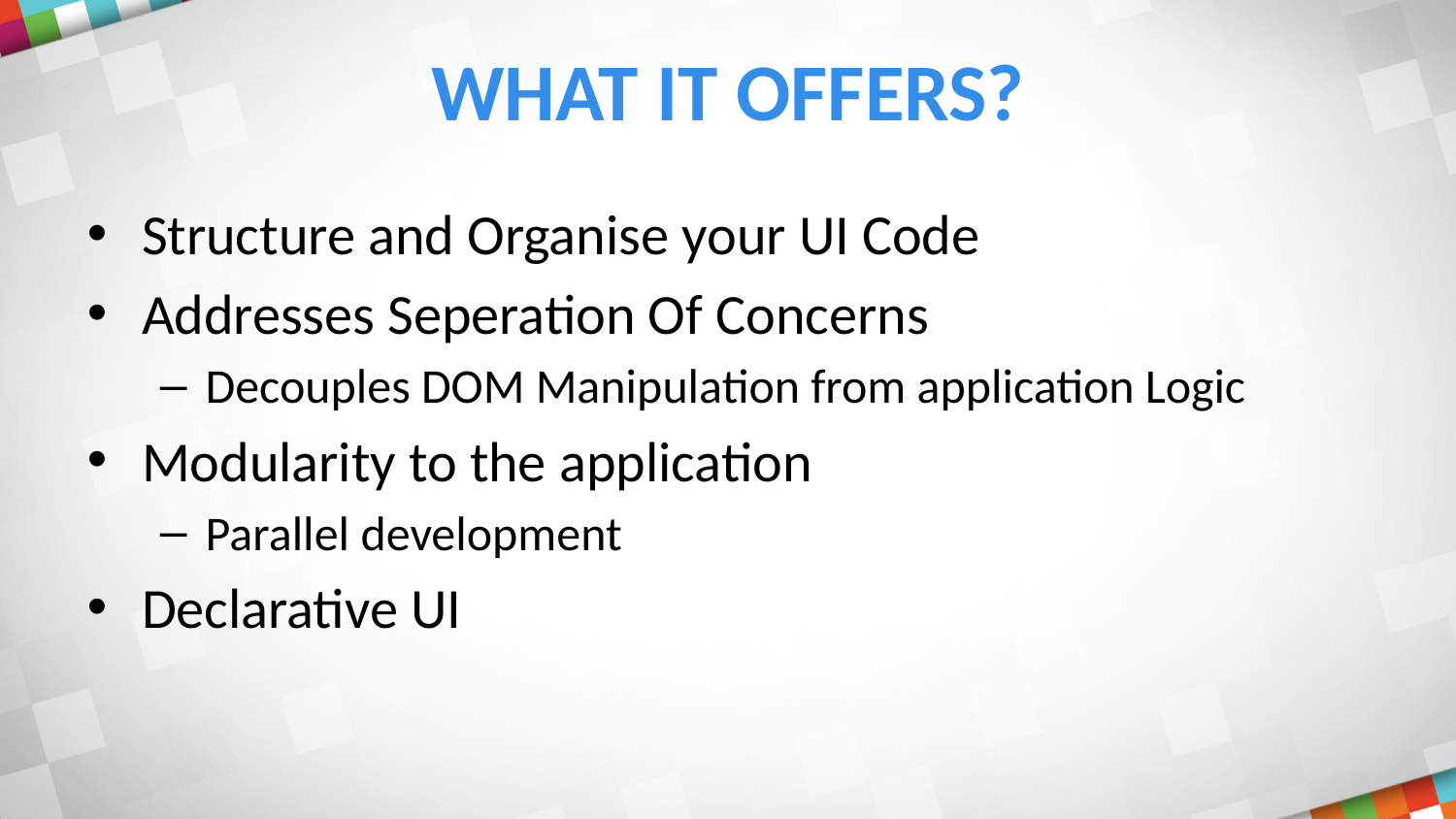

# What it offers?
Structure and Organise your UI Code
Addresses Seperation Of Concerns
Decouples DOM Manipulation from application Logic
Modularity to the application
Parallel development
Declarative UI